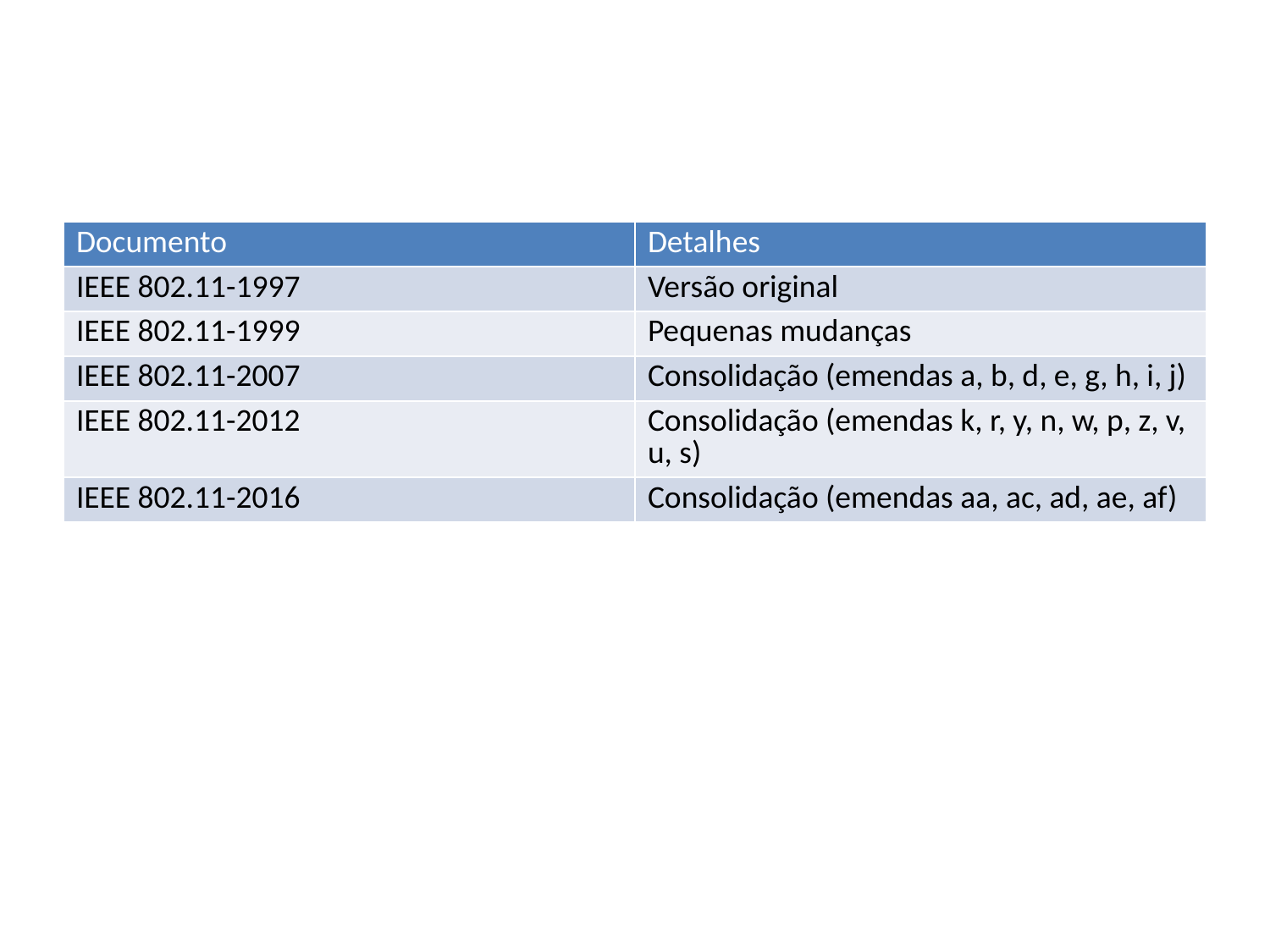

| Documento | Detalhes |
| --- | --- |
| IEEE 802.11-1997 | Versão original |
| IEEE 802.11-1999 | Pequenas mudanças |
| IEEE 802.11-2007 | Consolidação (emendas a, b, d, e, g, h, i, j) |
| IEEE 802.11-2012 | Consolidação (emendas k, r, y, n, w, p, z, v, u, s) |
| IEEE 802.11-2016 | Consolidação (emendas aa, ac, ad, ae, af) |